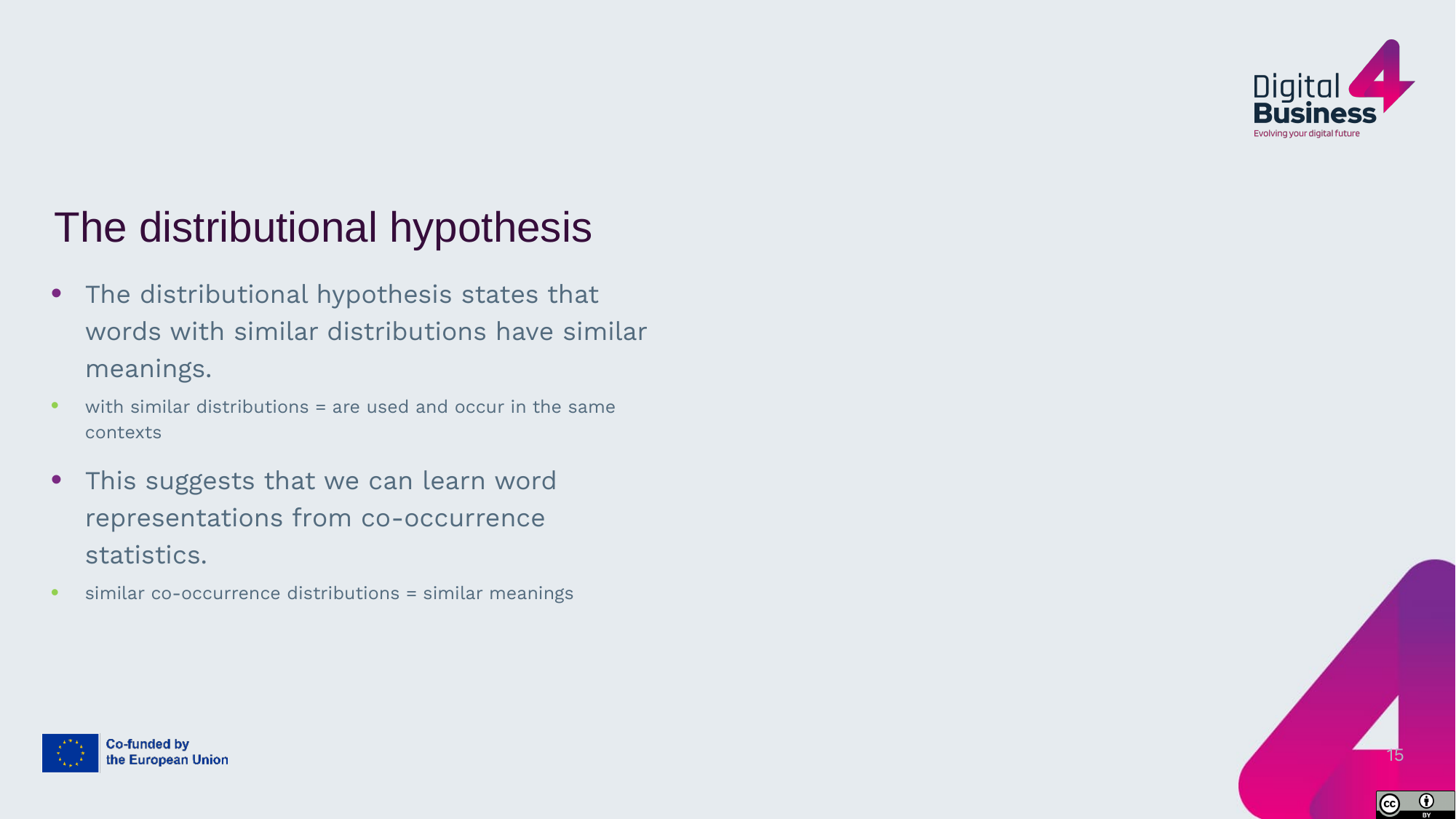

# The distributional hypothesis
The distributional hypothesis states that words with similar distributions have similar meanings.
with similar distributions = are used and occur in the same contexts
This suggests that we can learn word representations from co-occurrence statistics.
similar co-occurrence distributions = similar meanings
15